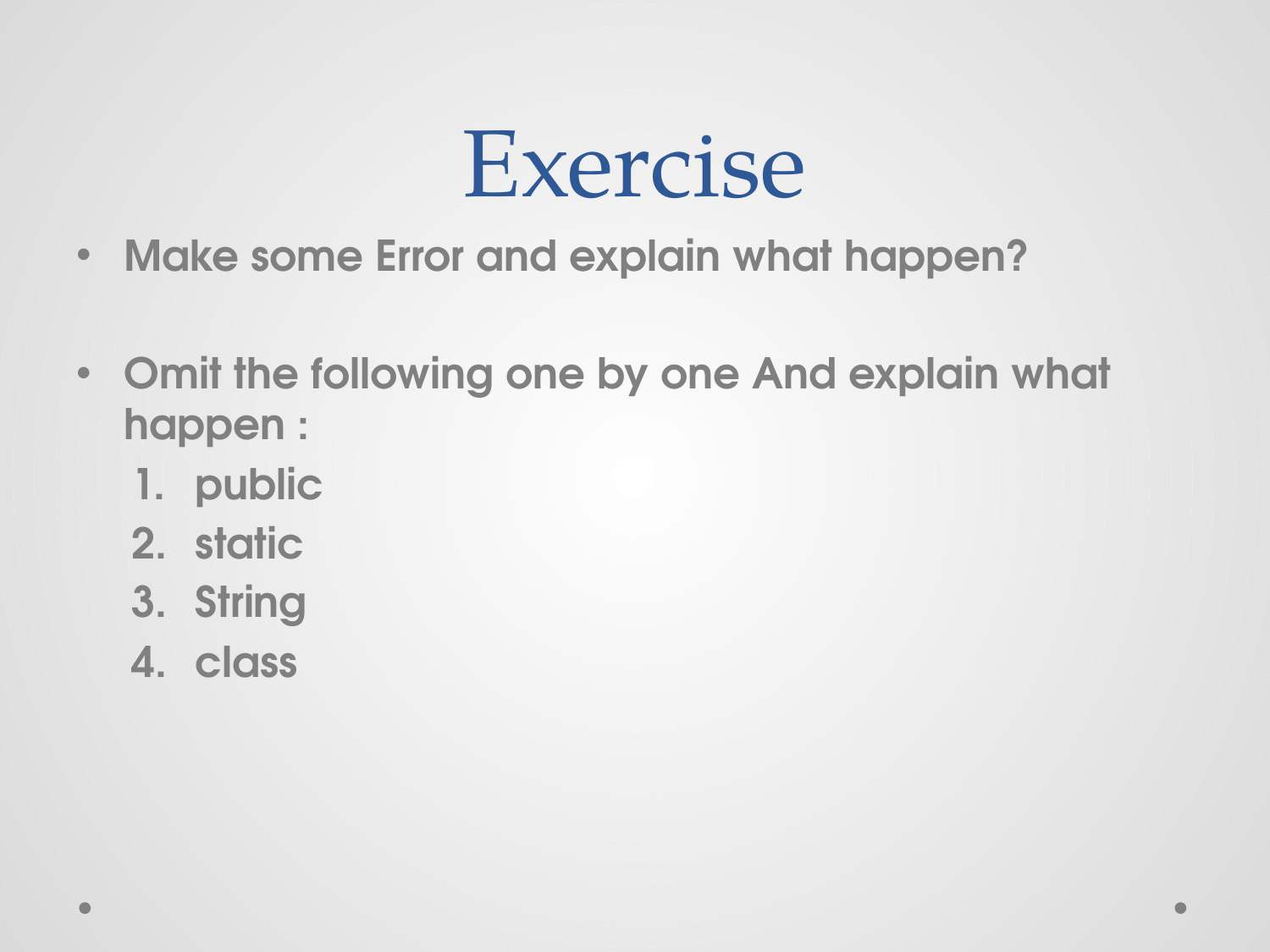

# Exercise
Make some Error and explain what happen?

Omit the following one by one And explain what happen :
public
static
String
class